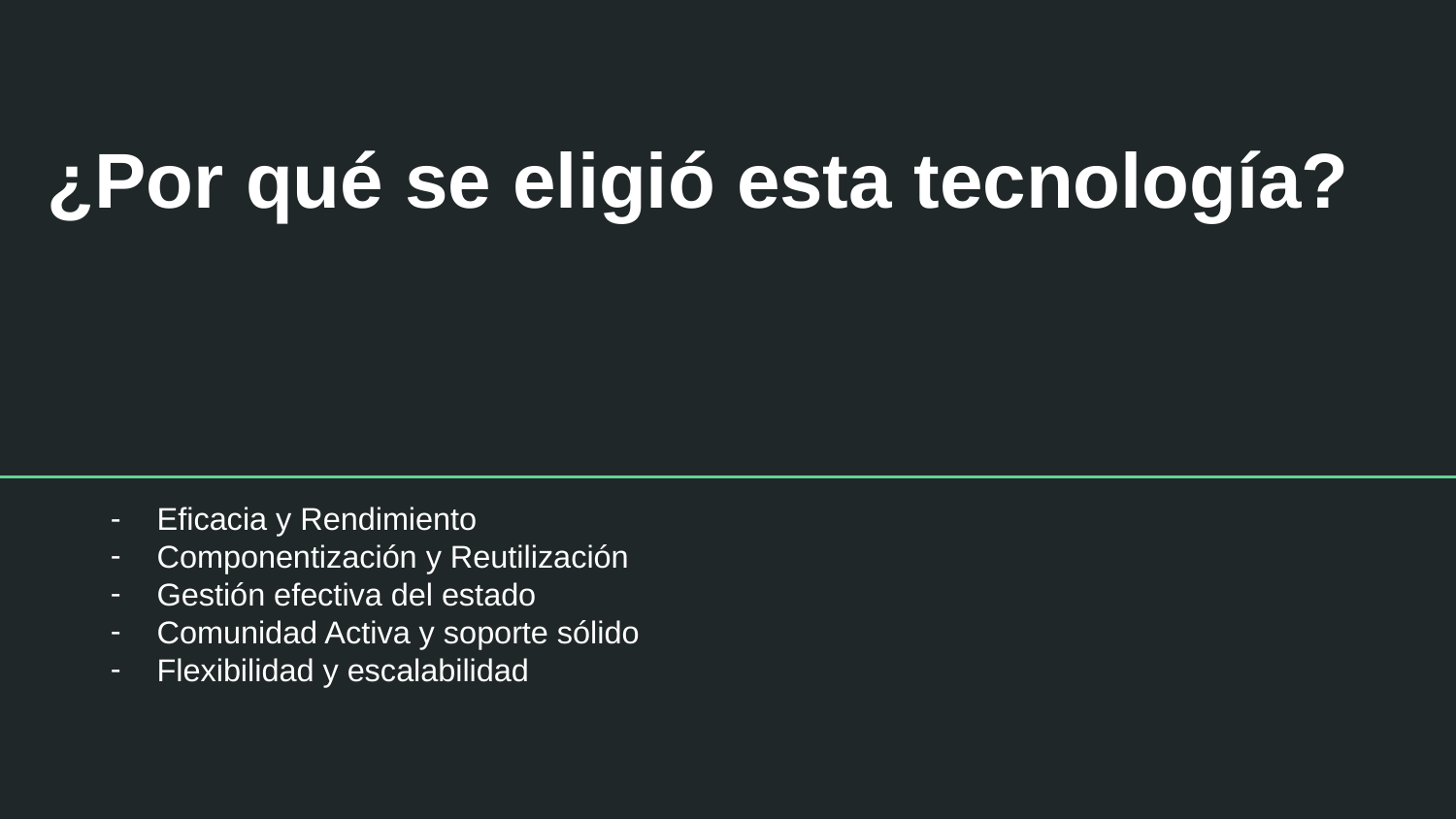

# ¿Por qué se eligió esta tecnología?
Eficacia y Rendimiento
Componentización y Reutilización
Gestión efectiva del estado
Comunidad Activa y soporte sólido
Flexibilidad y escalabilidad